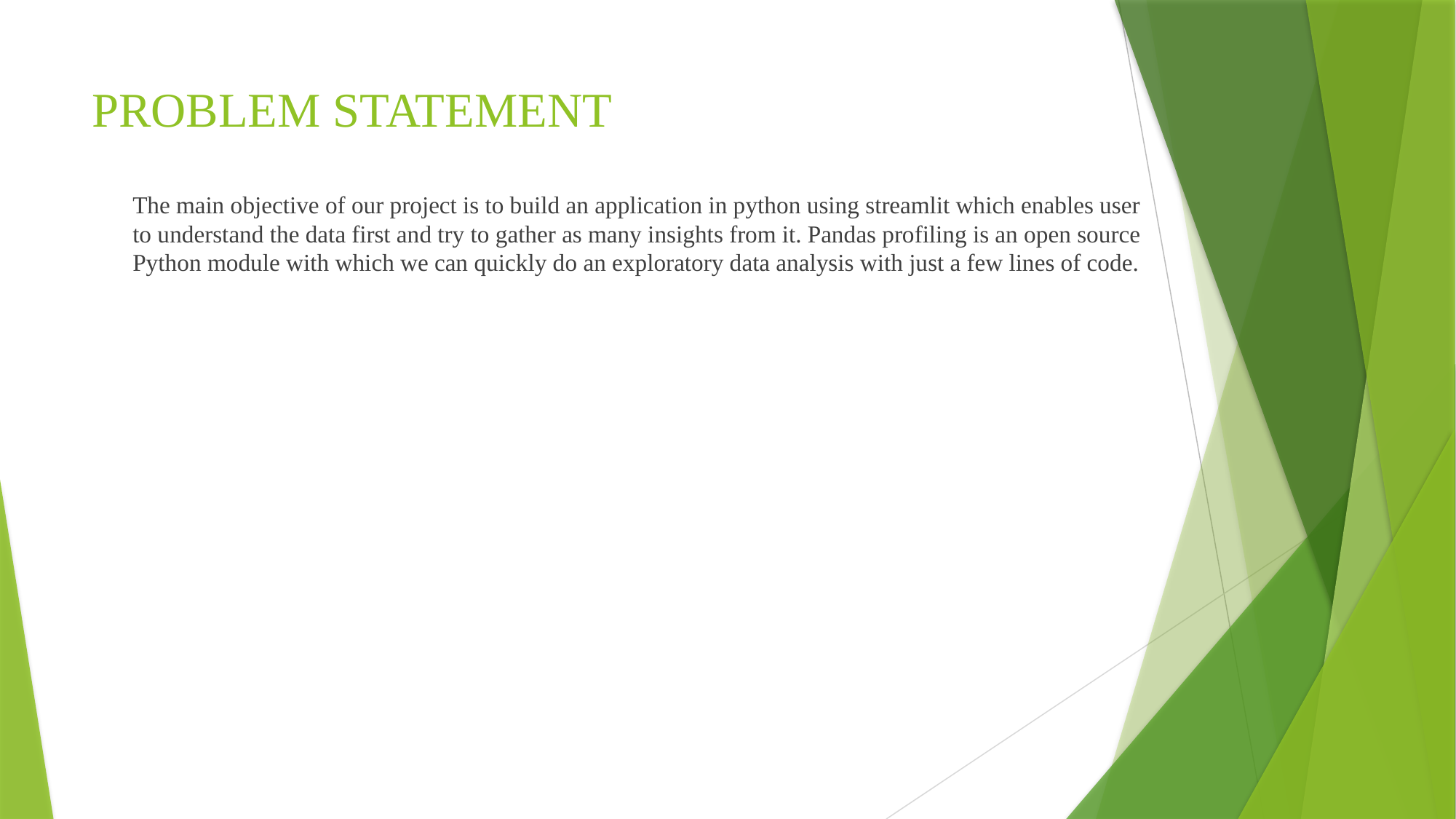

# PROBLEM STATEMENT
	The main objective of our project is to build an application in python using streamlit which enables user to understand the data first and try to gather as many insights from it. Pandas profiling is an open source Python module with which we can quickly do an exploratory data analysis with just a few lines of code.